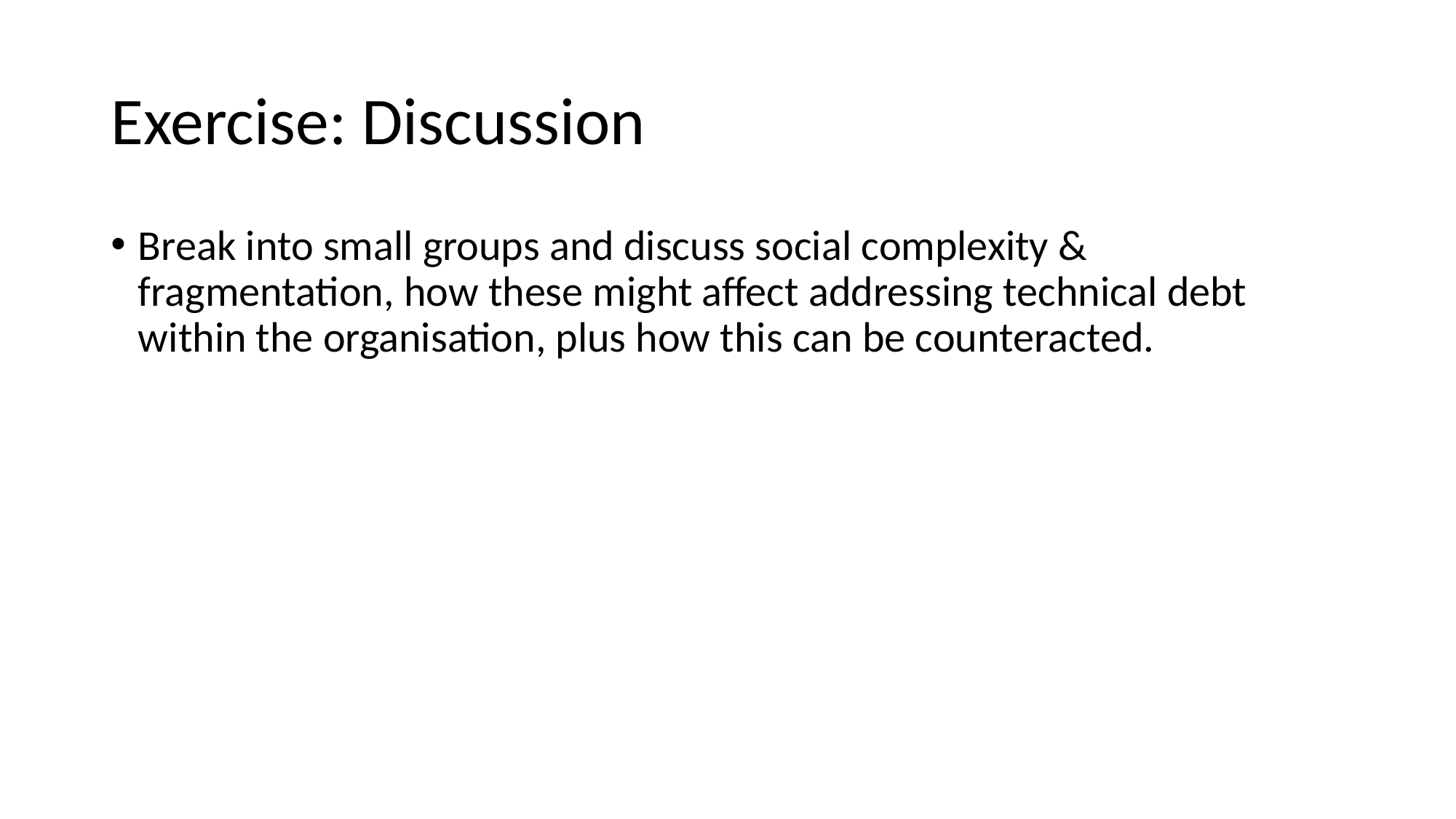

# Exercise: Discussion
Break into small groups and discuss social complexity & fragmentation, how these might affect addressing technical debt within the organisation, plus how this can be counteracted.